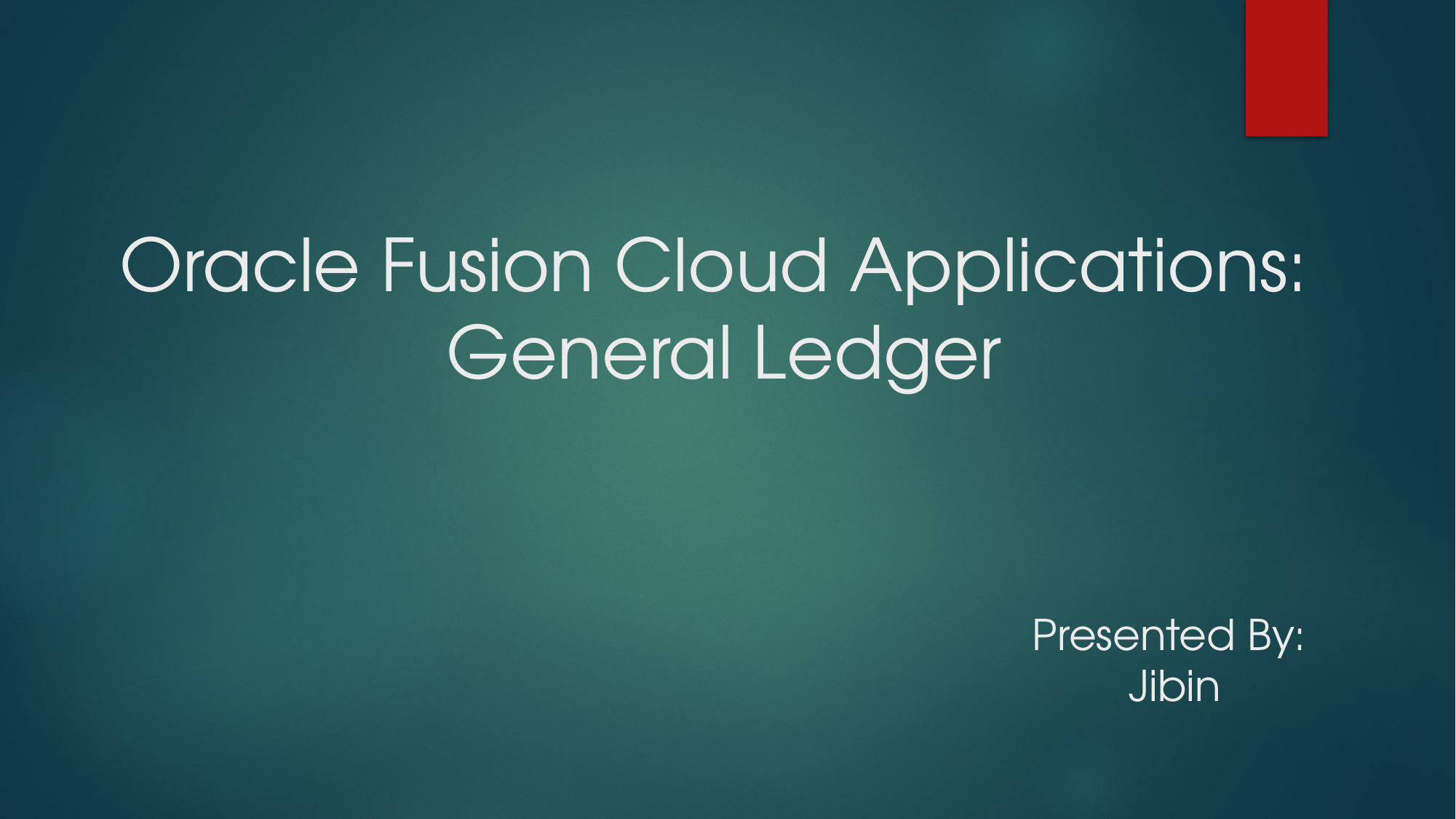

# Oracle Fusion Cloud Applications: General Ledger
Presented By:
Jibin